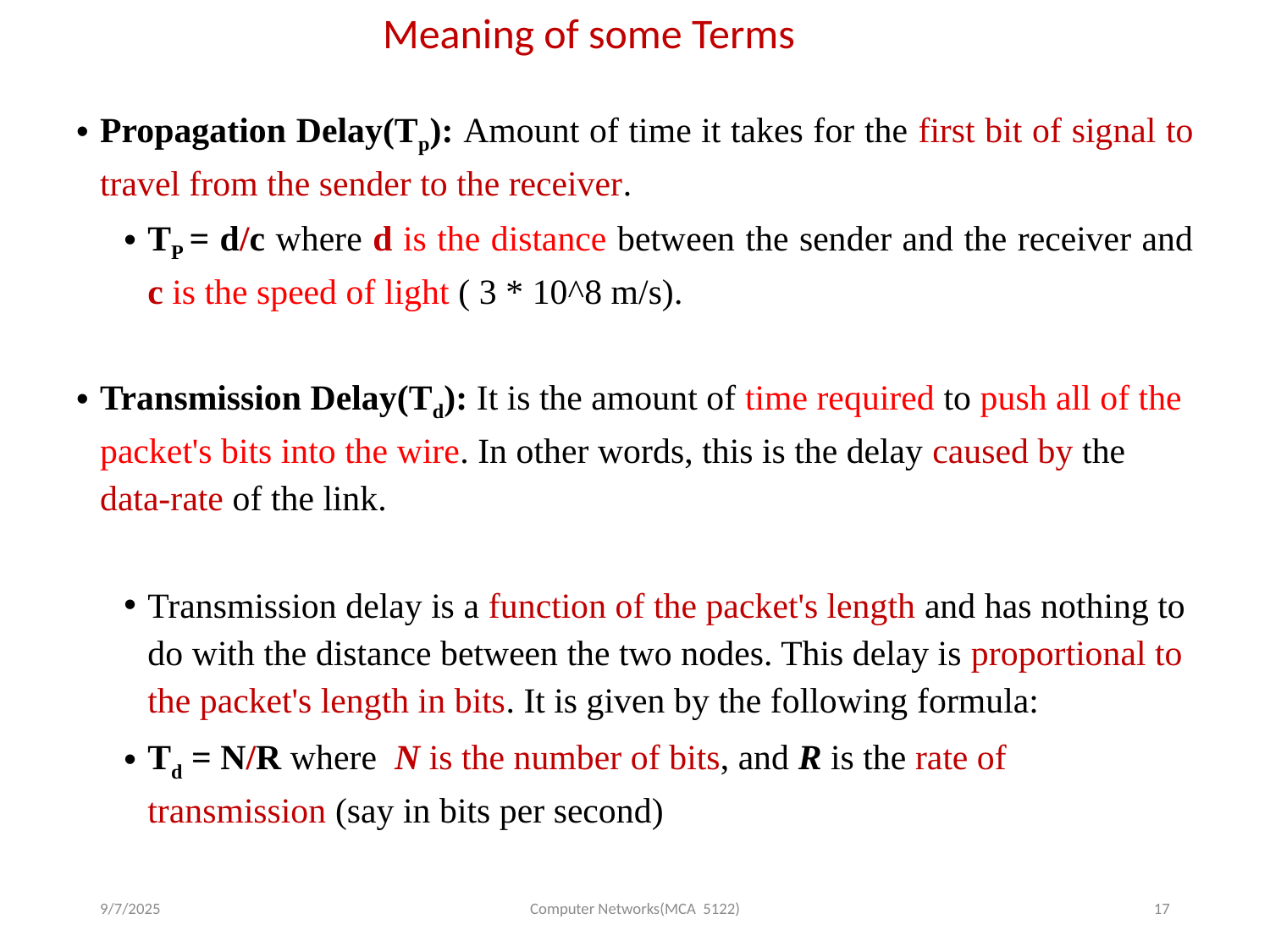

Meaning of some Terms
Propagation Delay(Tp): Amount of time it takes for the first bit of signal to travel from the sender to the receiver.
TP = d/c where d is the distance between the sender and the receiver and c is the speed of light ( 3 * 10^8 m/s).

Transmission Delay(Td): It is the amount of time required to push all of the packet's bits into the wire. In other words, this is the delay caused by the data-rate of the link.

Transmission delay is a function of the packet's length and has nothing to do with the distance between the two nodes. This delay is proportional to the packet's length in bits. It is given by the following formula:
Td = N/R where  N is the number of bits, and R is the rate of transmission (say in bits per second)
9/7/2025
Computer Networks(MCA  5122)
17